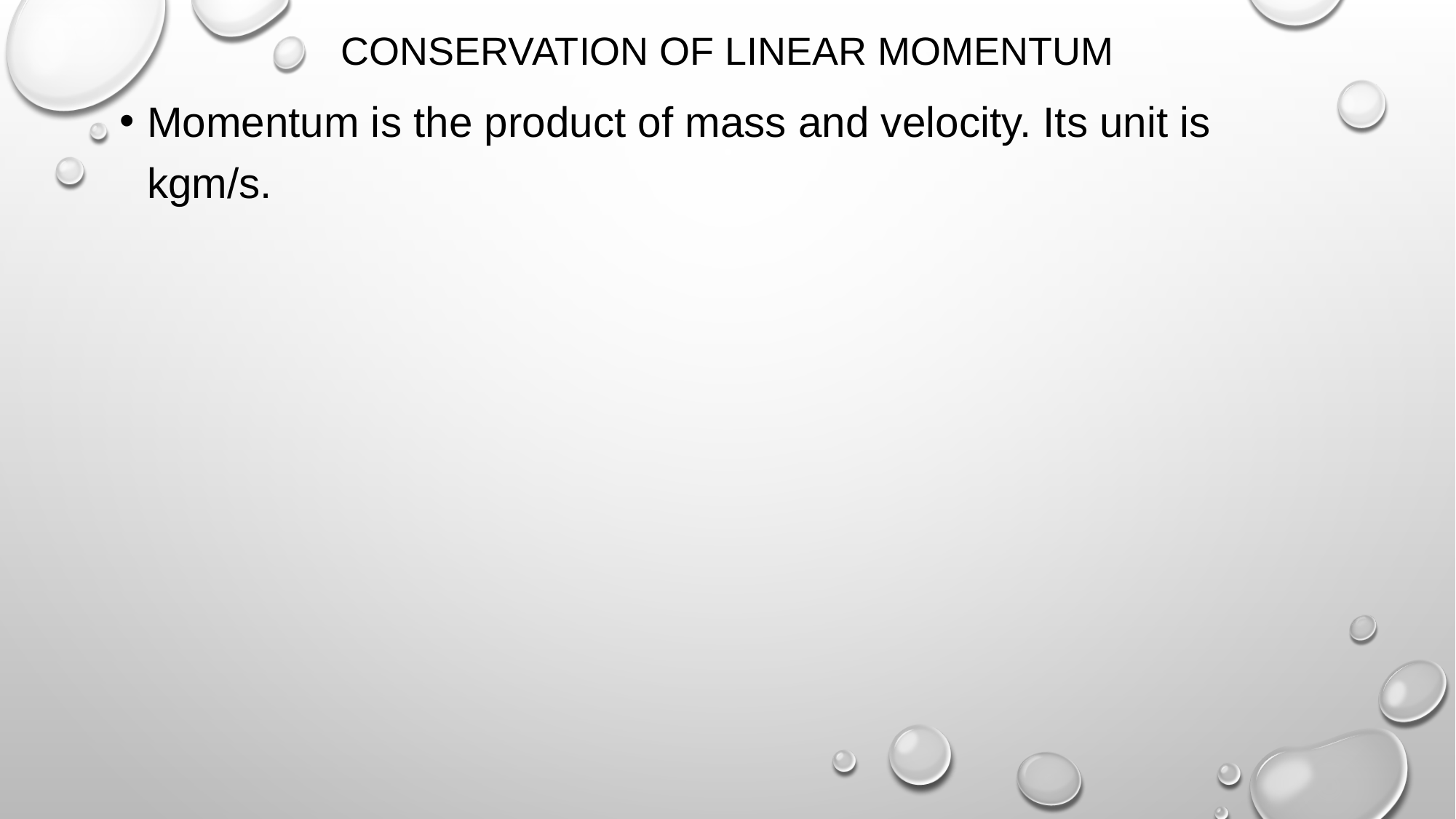

# Conservation of linear momentum
Momentum is the product of mass and velocity. Its unit is kgm/s.